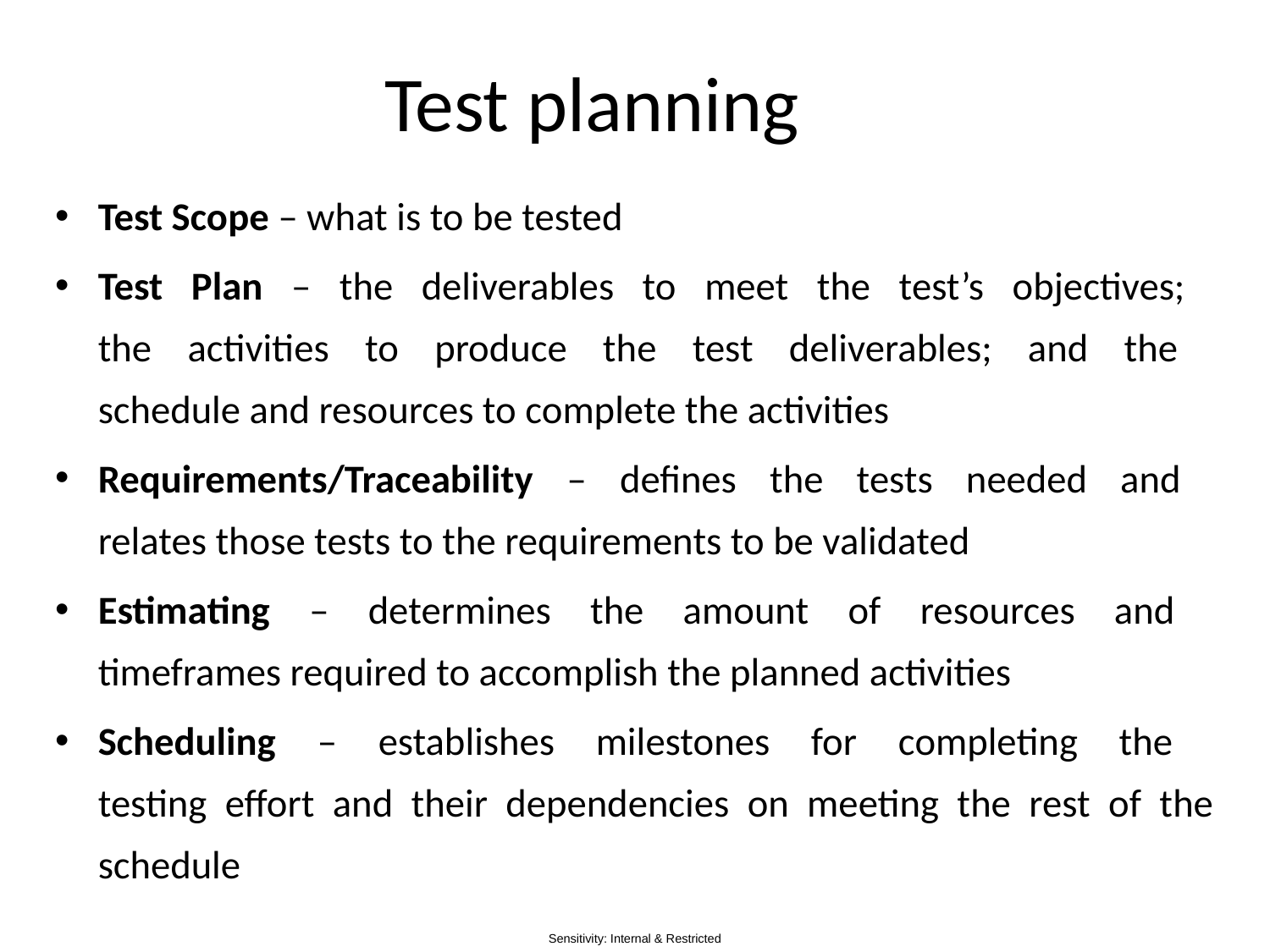

# Test planning

Test Scope – what is to be tested
Test Plan – the deliverables to meet the test’s objectives;
the activities to produce the test deliverables; and the
schedule and resources to complete the activities
Requirements/Traceability – defines the tests needed and
relates those tests to the requirements to be validated
Estimating – determines the amount of resources and
timeframes required to accomplish the planned activities
Scheduling – establishes milestones for completing the
testing effort and their dependencies on meeting the rest of the schedule